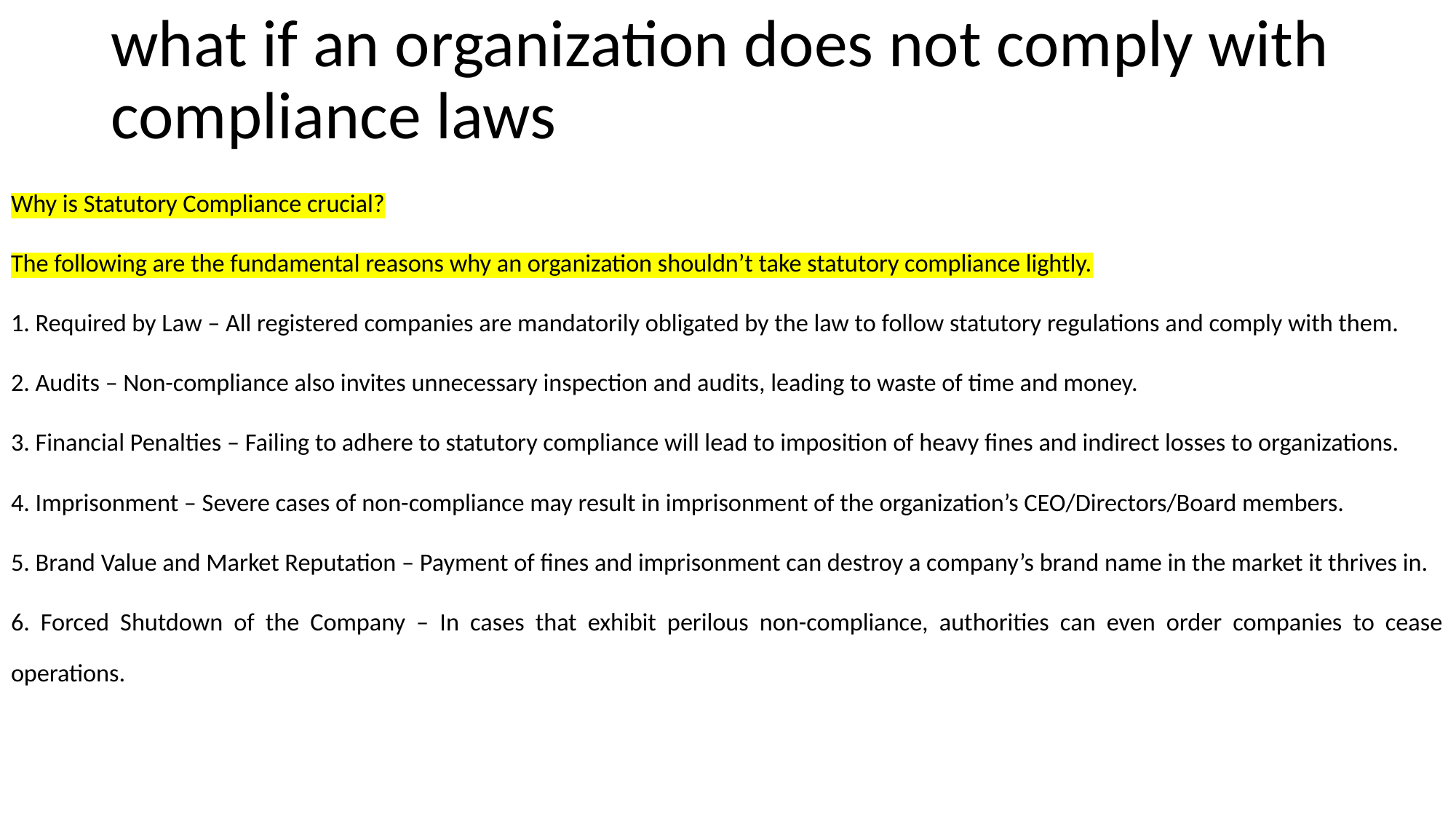

# what if an organization does not comply with compliance laws
Why is Statutory Compliance crucial?
The following are the fundamental reasons why an organization shouldn’t take statutory compliance lightly.
1. Required by Law – All registered companies are mandatorily obligated by the law to follow statutory regulations and comply with them.
2. Audits – Non-compliance also invites unnecessary inspection and audits, leading to waste of time and money.
3. Financial Penalties – Failing to adhere to statutory compliance will lead to imposition of heavy fines and indirect losses to organizations.
4. Imprisonment – Severe cases of non-compliance may result in imprisonment of the organization’s CEO/Directors/Board members.
5. Brand Value and Market Reputation – Payment of fines and imprisonment can destroy a company’s brand name in the market it thrives in.
6. Forced Shutdown of the Company – In cases that exhibit perilous non-compliance, authorities can even order companies to cease operations.